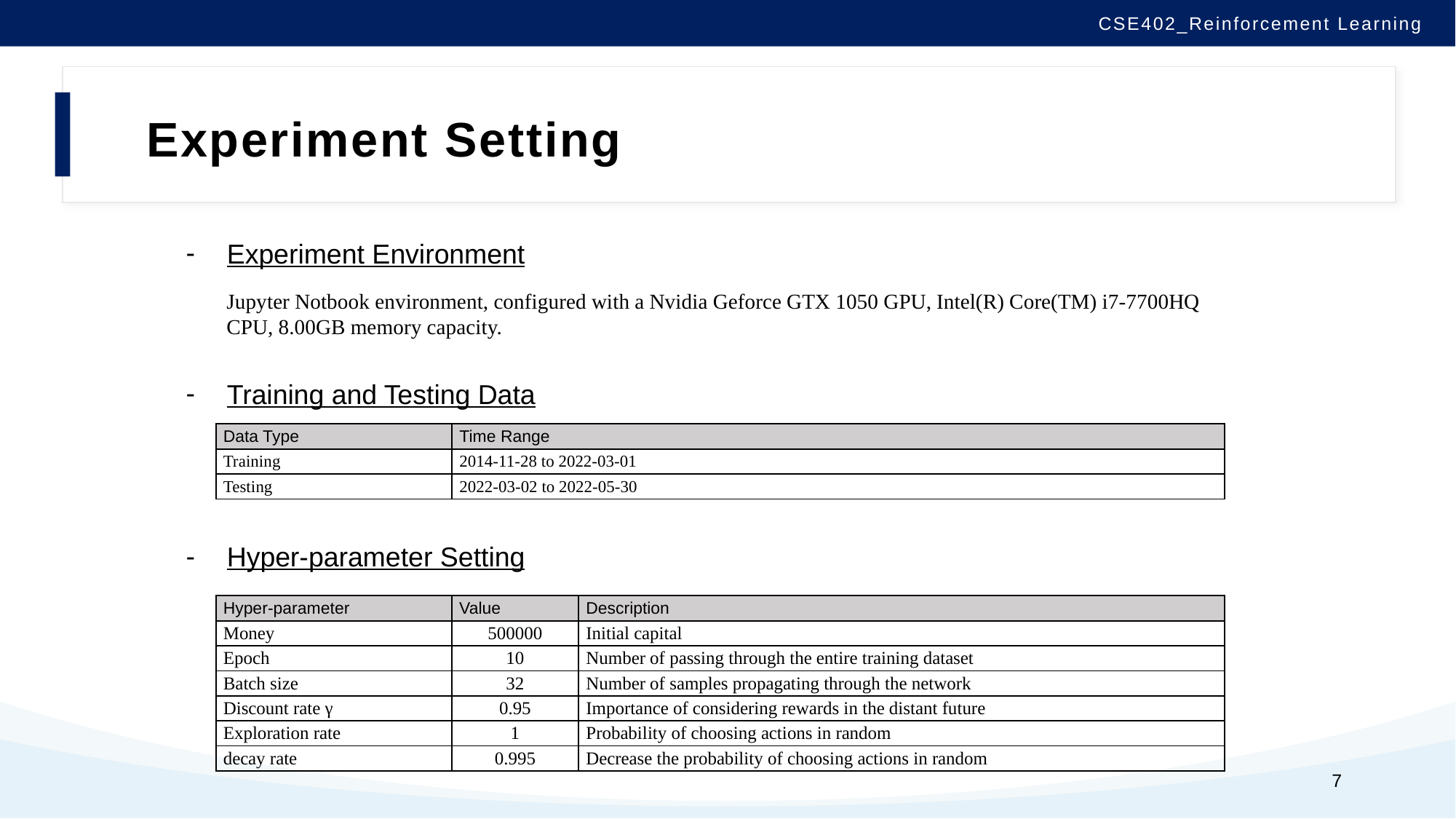

# Experiment Setting
Experiment Environment
Jupyter Notbook environment, configured with a Nvidia Geforce GTX 1050 GPU, Intel(R) Core(TM) i7-7700HQ CPU, 8.00GB memory capacity.
Training and Testing Data
| Data Type | Time Range |
| --- | --- |
| Training | 2014-11-28 to 2022-03-01 |
| Testing | 2022-03-02 to 2022-05-30 |
Hyper-parameter Setting
| Hyper-parameter | Value | Description |
| --- | --- | --- |
| Money | 500000 | Initial capital |
| Epoch | 10 | Number of passing through the entire training dataset |
| Batch size | 32 | Number of samples propagating through the network |
| Discount rate γ | 0.95 | Importance of considering rewards in the distant future |
| Exploration rate | 1 | Probability of choosing actions in random |
| decay rate | 0.995 | Decrease the probability of choosing actions in random |
7